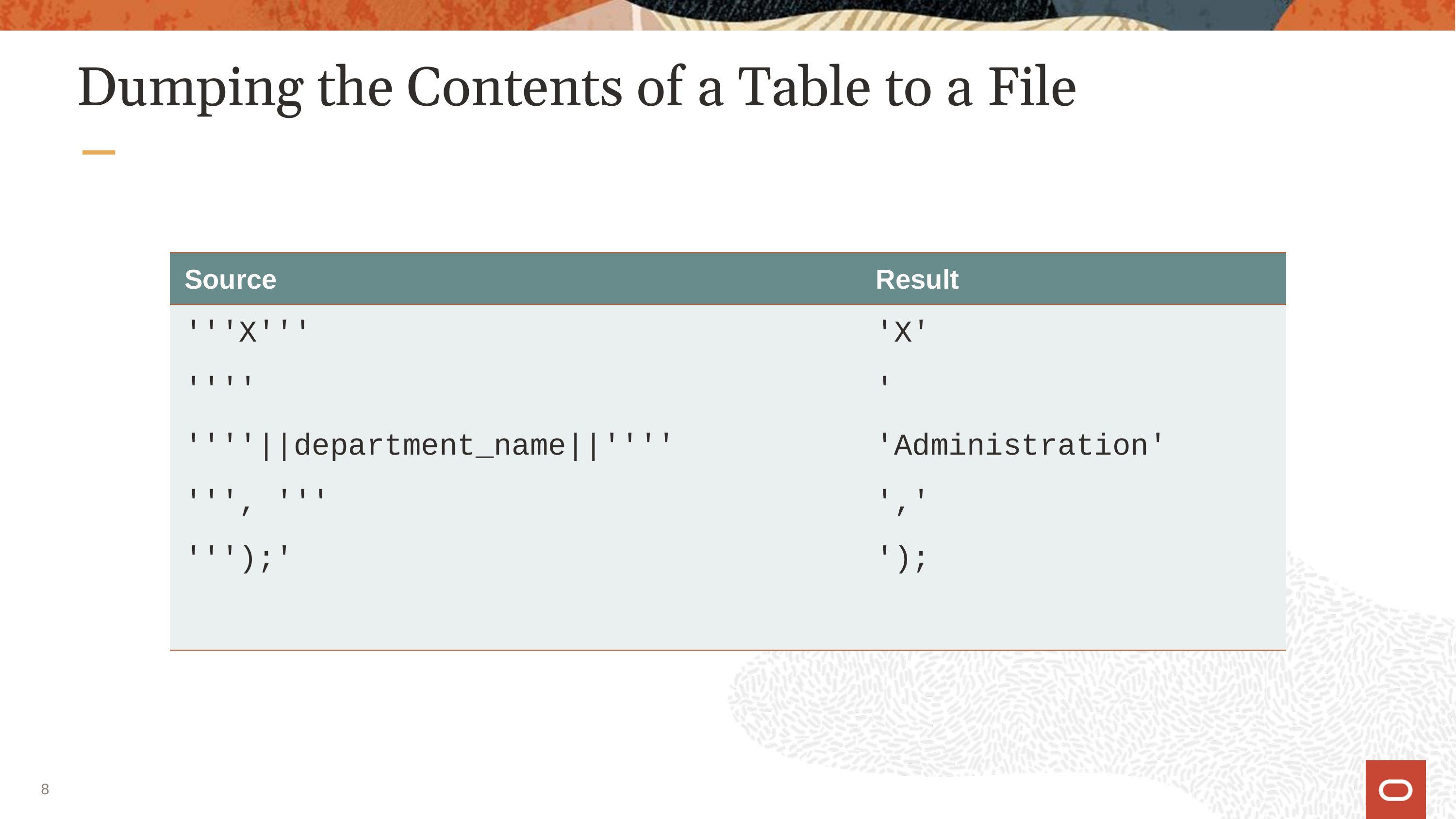

# Dumping the Contents of a Table to a File
| Source | Result |
| --- | --- |
| '''X''' '''' ''''||department\_name||'''' ''', ''' ''');' | 'X' ' 'Administration' ',' '); |